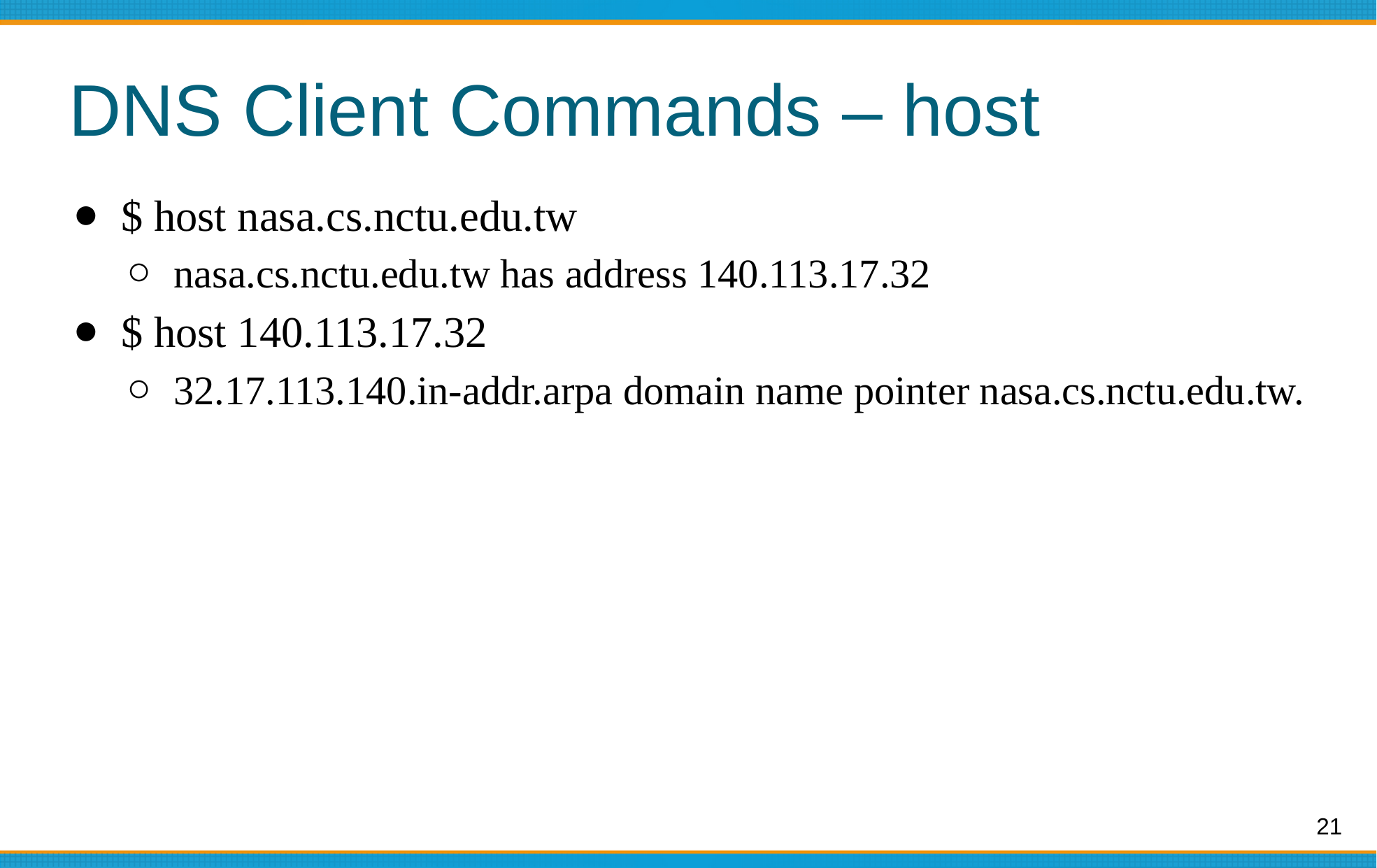

# DNS Client Commands – host
$ host nasa.cs.nctu.edu.tw
nasa.cs.nctu.edu.tw has address 140.113.17.32
$ host 140.113.17.32
32.17.113.140.in-addr.arpa domain name pointer nasa.cs.nctu.edu.tw.
21